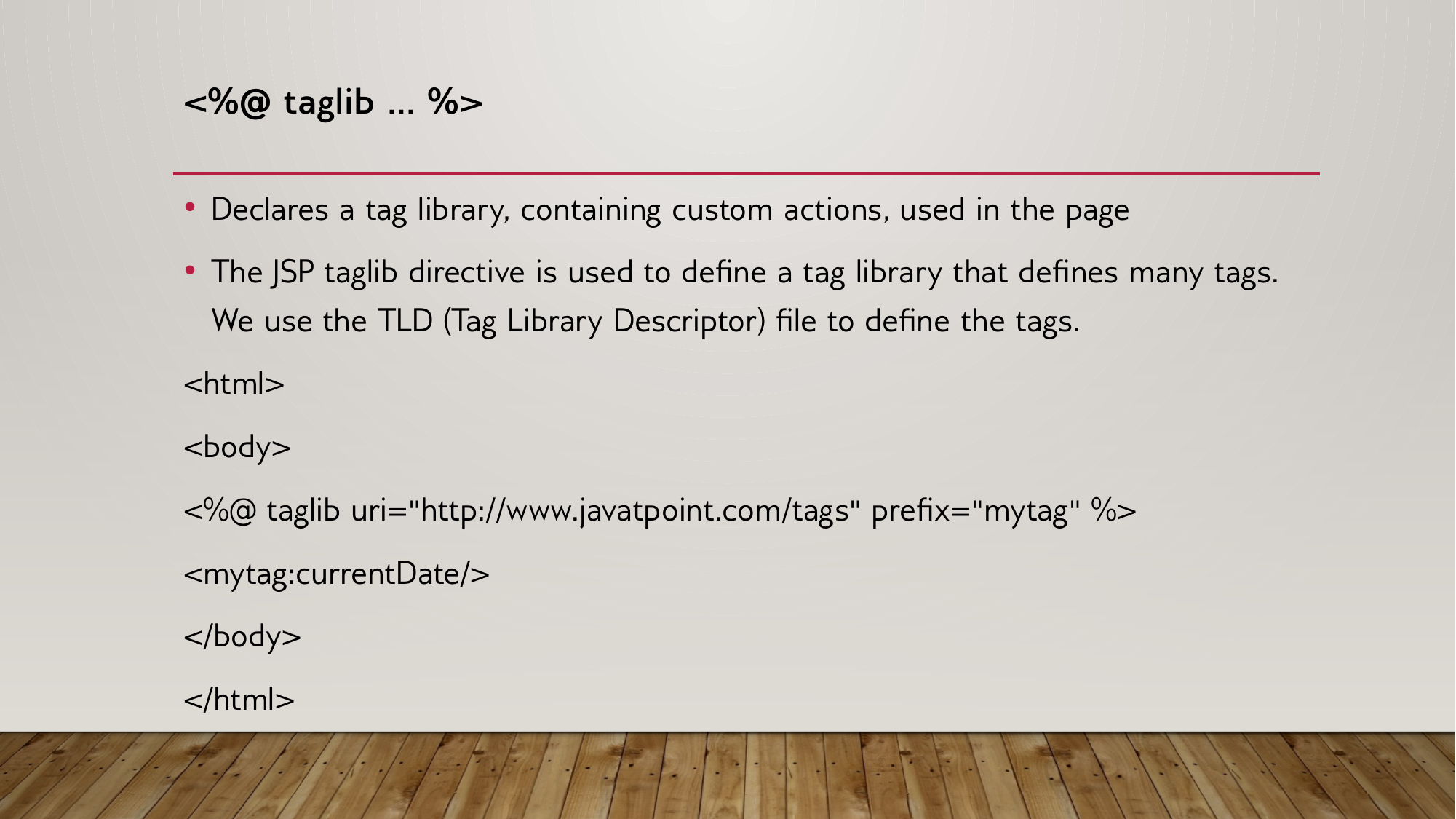

# <%@ taglib ... %>
Declares a tag library, containing custom actions, used in the page
The JSP taglib directive is used to define a tag library that defines many tags. We use the TLD (Tag Library Descriptor) file to define the tags.
<html>
<body>
<%@ taglib uri="http://www.javatpoint.com/tags" prefix="mytag" %>
<mytag:currentDate/>
</body>
</html>